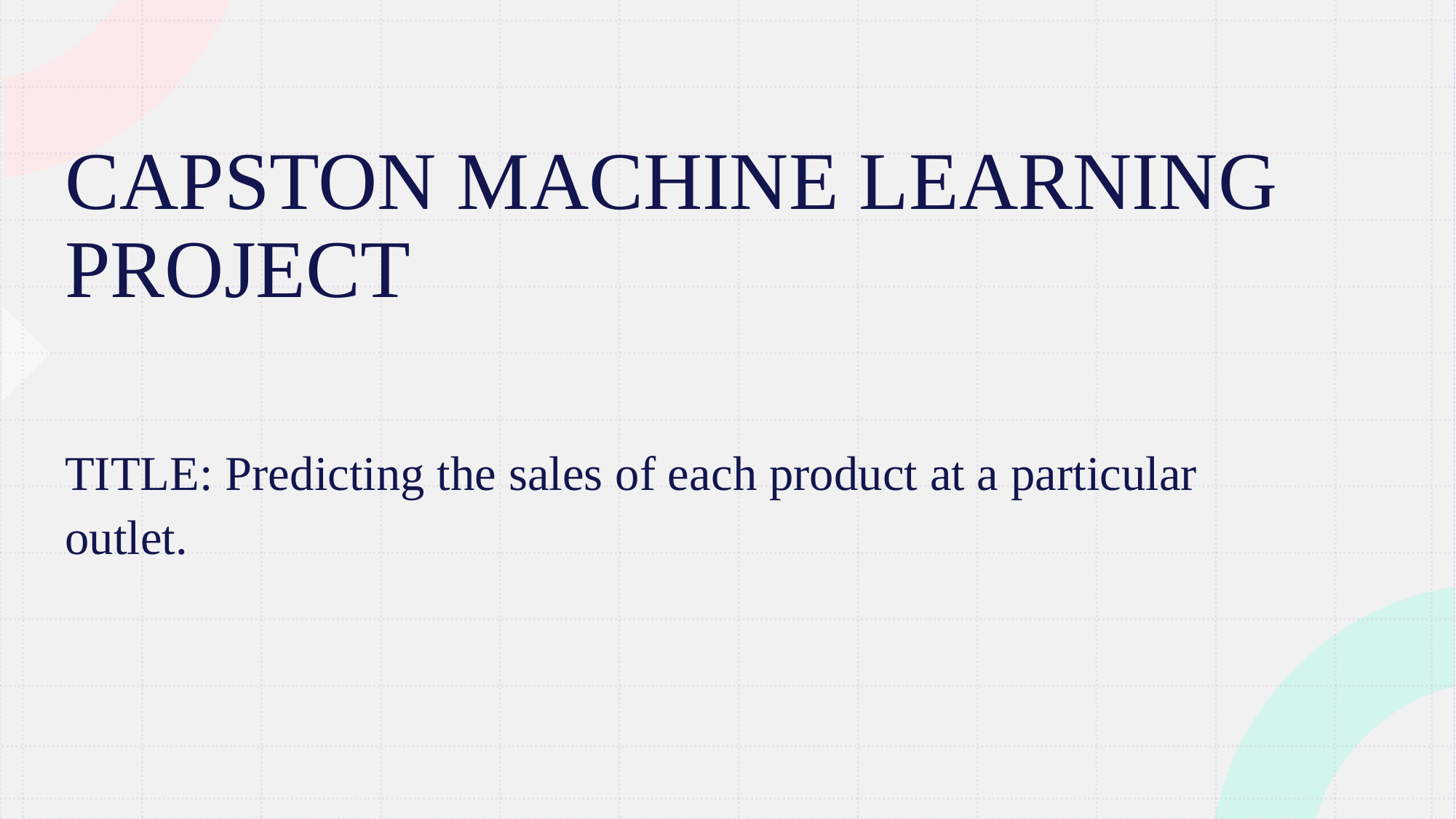

# CAPSTON MACHINE LEARNING PROJECT

TITLE: Predicting the sales of each product at a particular outlet.